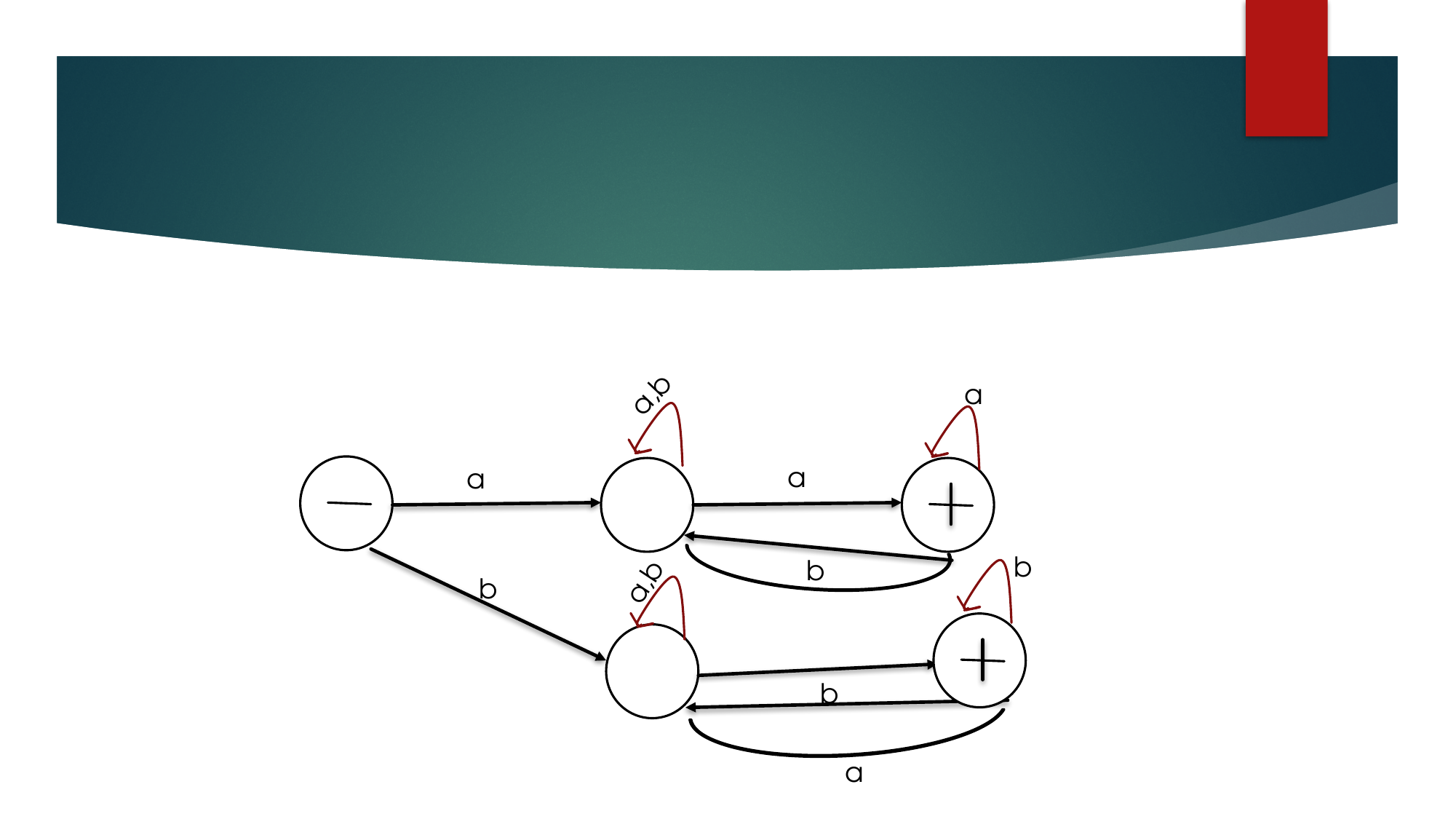

#
a,b
a
a
b
a

a

b
b
a,b

b